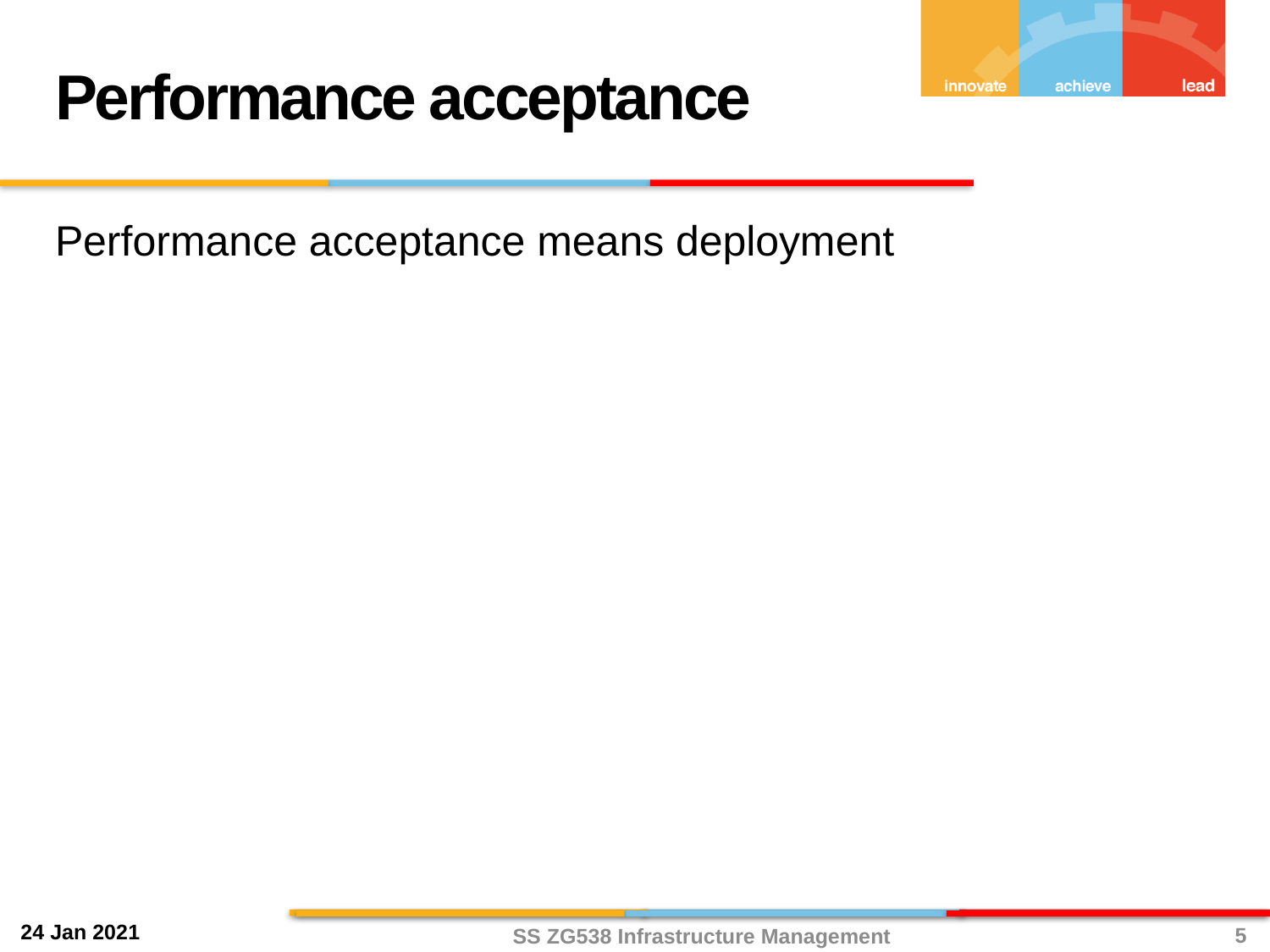

Performance acceptance
Performance acceptance means deployment
5
SS ZG538 Infrastructure Management